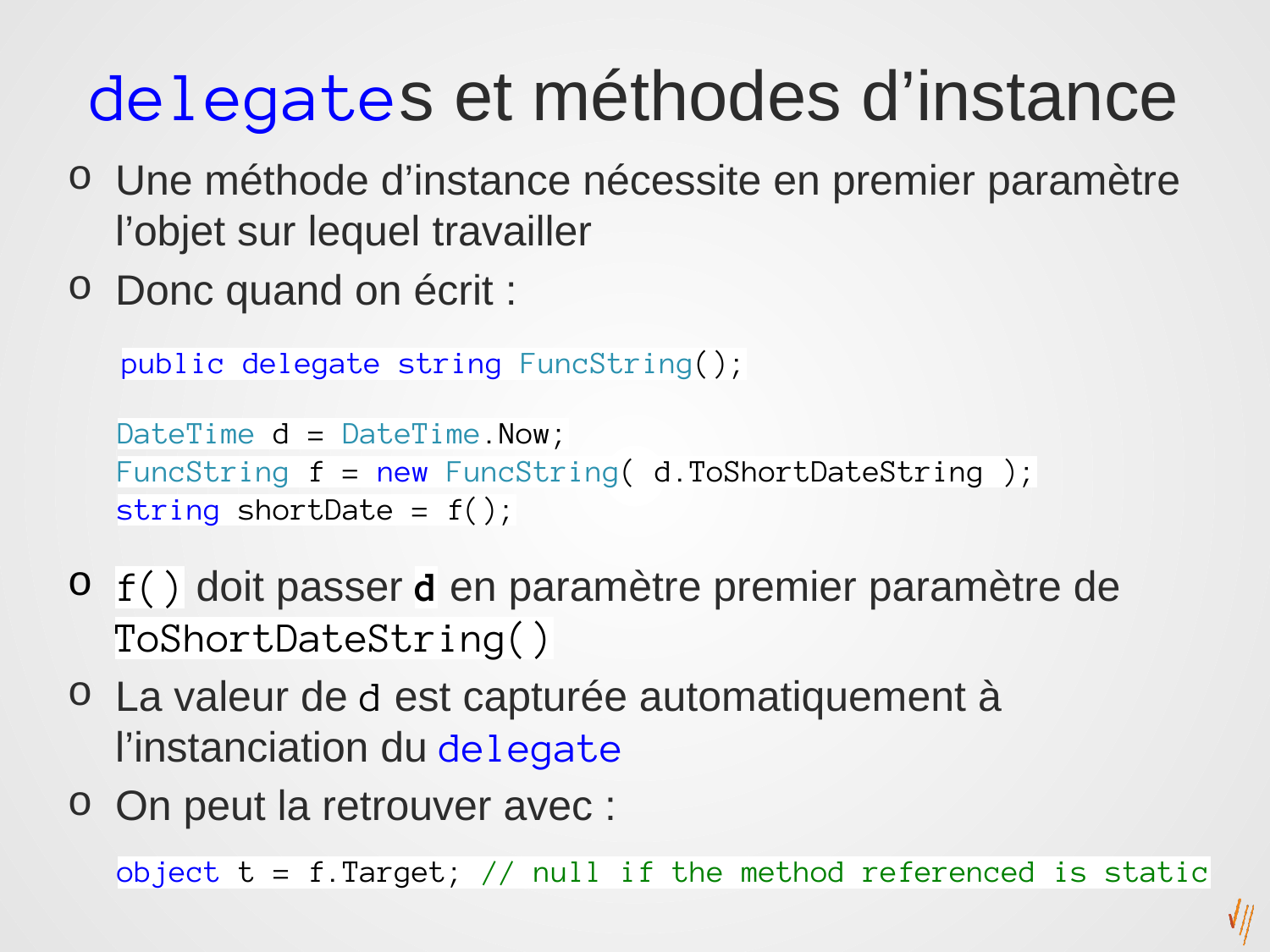

# delegates et méthodes d’instance
Une méthode d’instance nécessite en premier paramètre l’objet sur lequel travailler
Donc quand on écrit :

f() doit passer d en paramètre premier paramètre de ToShortDateString()
La valeur de d est capturée automatiquement à l’instanciation du delegate
On peut la retrouver avec :
public delegate string FuncString();
DateTime d = DateTime.Now;
FuncString f = new FuncString( d.ToShortDateString );
string shortDate = f();
object t = f.Target; // null if the method referenced is static